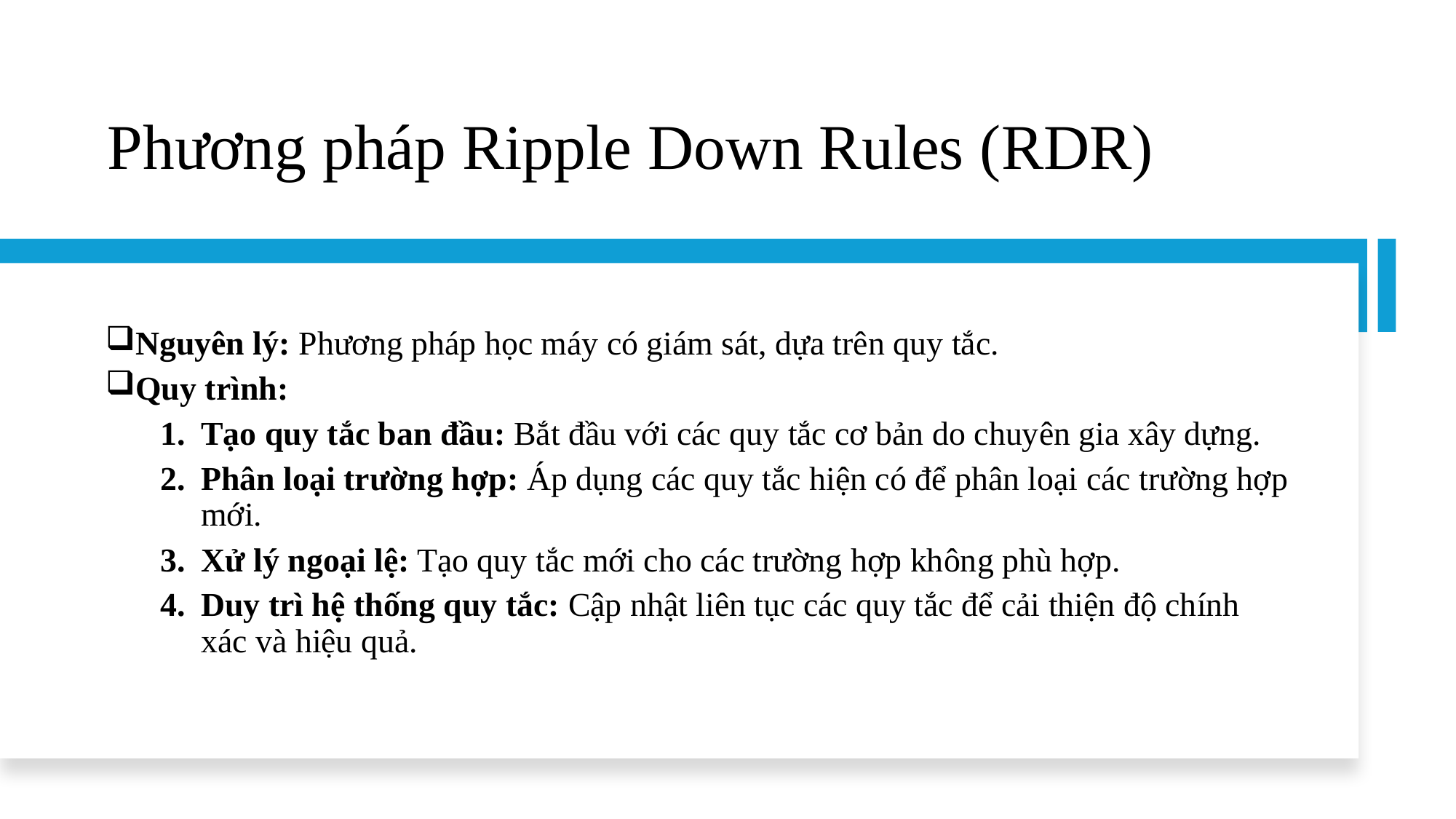

# Phương pháp Ripple Down Rules (RDR)

Nguyên lý: Phương pháp học máy có giám sát, dựa trên quy tắc.
Quy trình:
Tạo quy tắc ban đầu: Bắt đầu với các quy tắc cơ bản do chuyên gia xây dựng.
Phân loại trường hợp: Áp dụng các quy tắc hiện có để phân loại các trường hợp mới.
Xử lý ngoại lệ: Tạo quy tắc mới cho các trường hợp không phù hợp.
Duy trì hệ thống quy tắc: Cập nhật liên tục các quy tắc để cải thiện độ chính xác và hiệu quả.